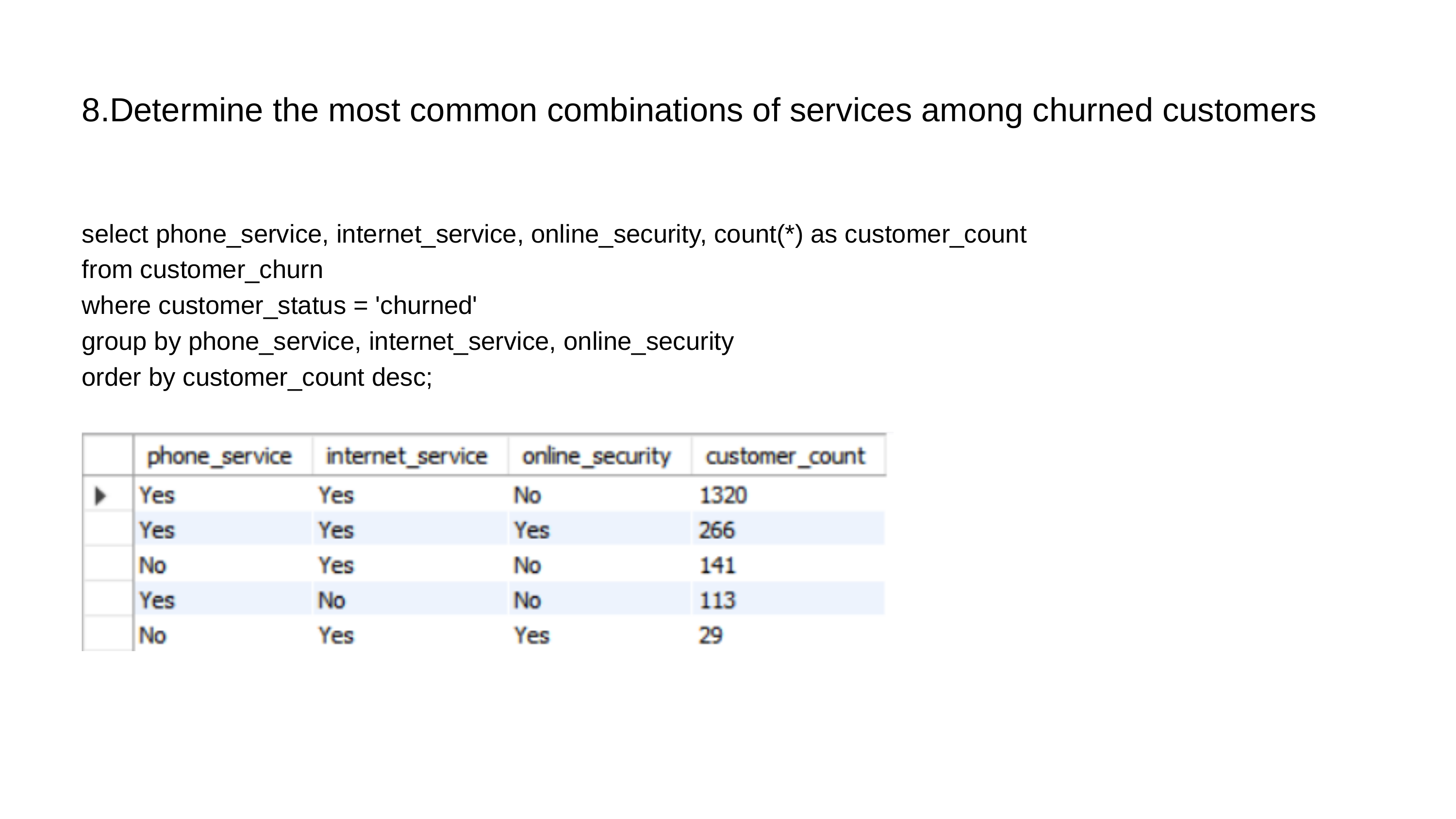

8.Determine the most common combinations of services among churned customers
select phone_service, internet_service, online_security, count(*) as customer_count
from customer_churn
where customer_status = 'churned'
group by phone_service, internet_service, online_security
order by customer_count desc;